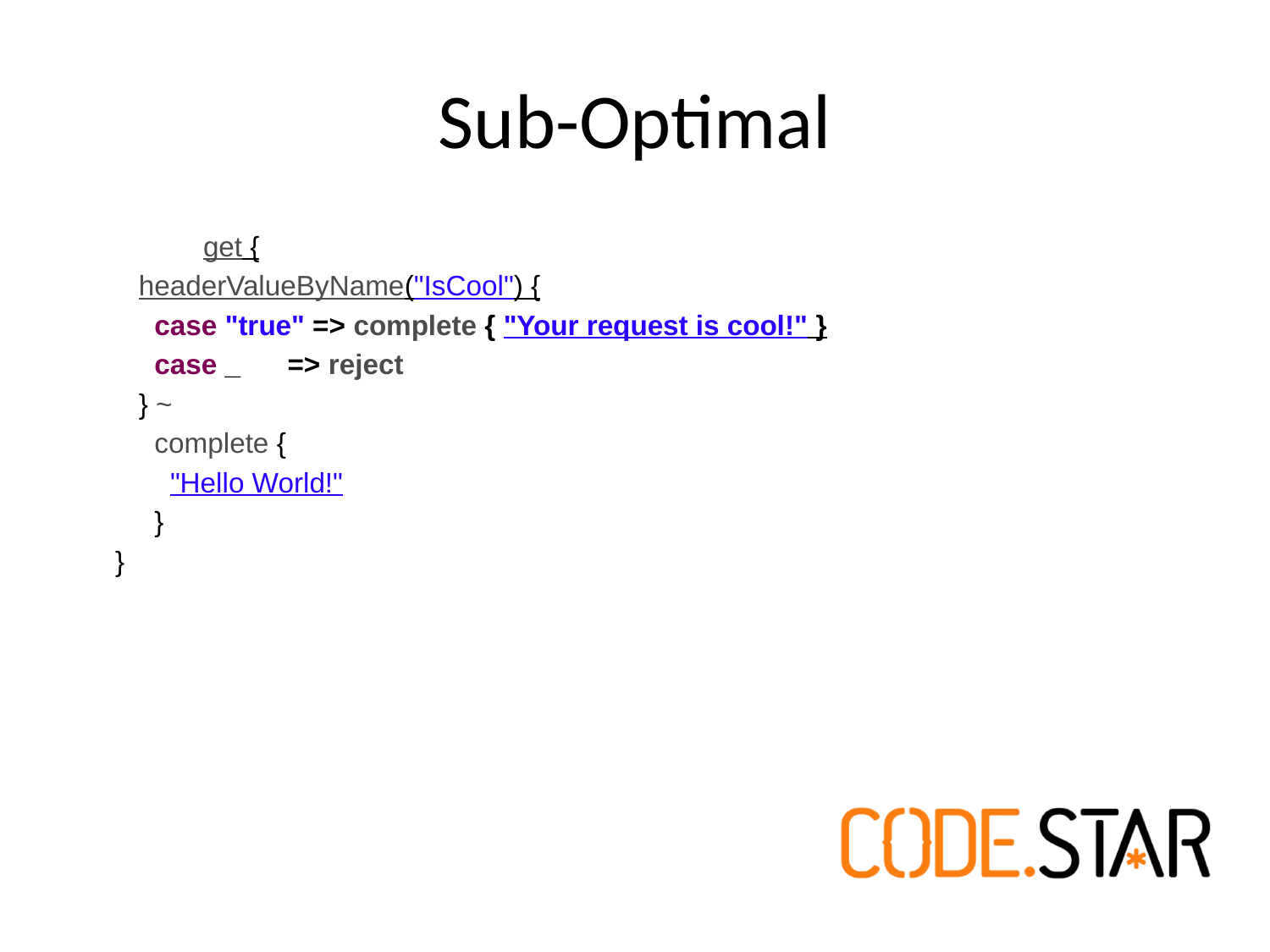

# Sub-Optimal
	get {
        headerValueByName("IsCool") {
          case "true" => complete { "Your request is cool!" }
          case _      => reject
        } ~
          complete {
            "Hello World!"
          }
     }